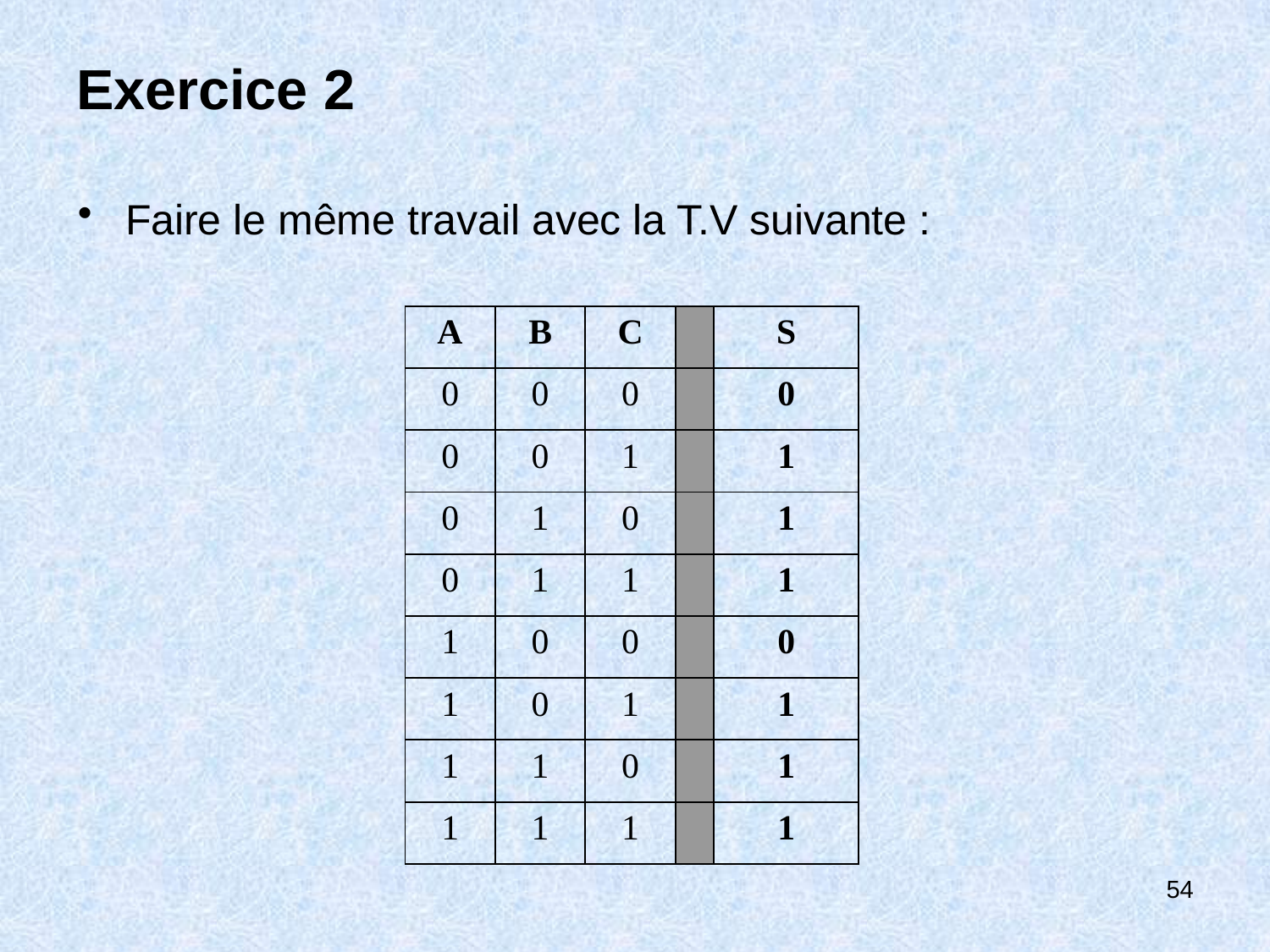

# Exercice 2
Faire le même travail avec la T.V suivante :
| A | B | C |  | S |
| --- | --- | --- | --- | --- |
| 0 | 0 | 0 |  | 0 |
| 0 | 0 | 1 |  | 1 |
| 0 | 1 | 0 |  | 1 |
| 0 | 1 | 1 |  | 1 |
| 1 | 0 | 0 |  | 0 |
| 1 | 0 | 1 |  | 1 |
| 1 | 1 | 0 |  | 1 |
| 1 | 1 | 1 |  | 1 |
54